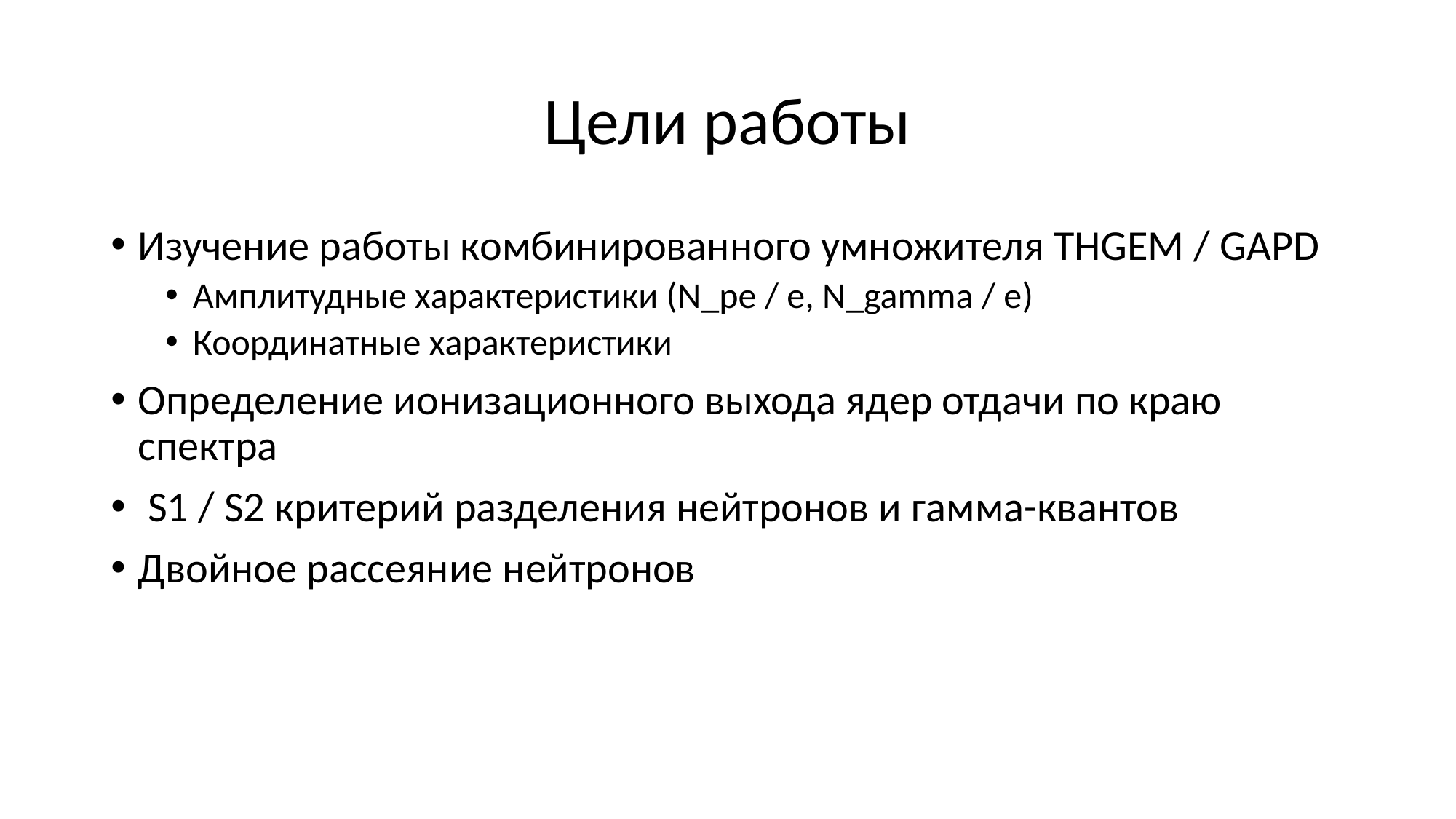

# Цели работы
Изучение работы комбинированного умножителя THGEM / GAPD
Амплитудные характеристики (N_pe / e, N_gamma / e)
Координатные характеристики
Определение ионизационного выхода ядер отдачи по краю спектра
 S1 / S2 критерий разделения нейтронов и гамма-квантов
Двойное рассеяние нейтронов